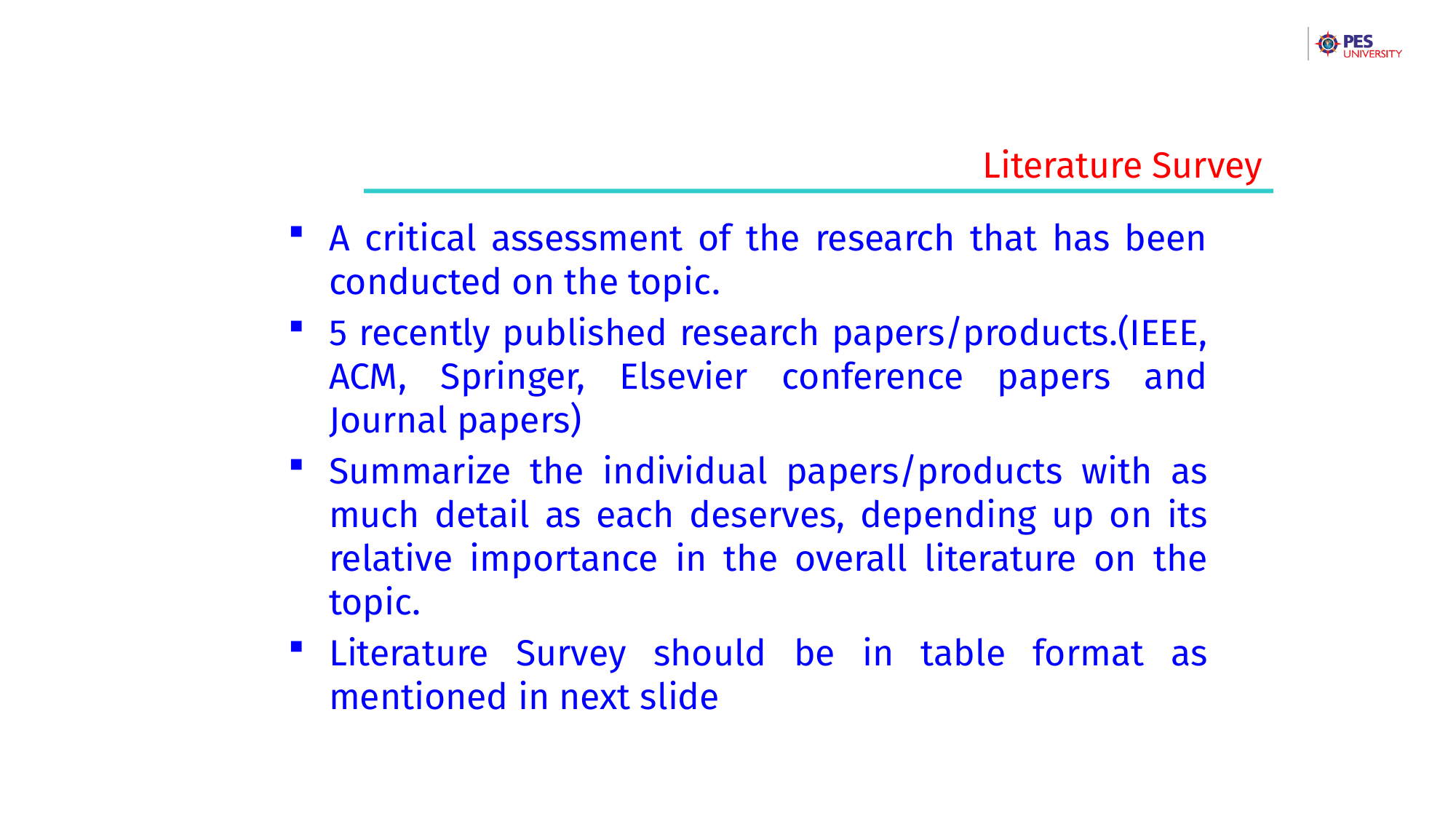

Literature Survey

A critical assessment of the research that has been conducted on the topic.
5 recently published research papers/products.(IEEE, ACM, Springer, Elsevier conference papers and Journal papers)
Summarize the individual papers/products with as much detail as each deserves, depending up on its relative importance in the overall literature on the topic.
Literature Survey should be in table format as mentioned in next slide